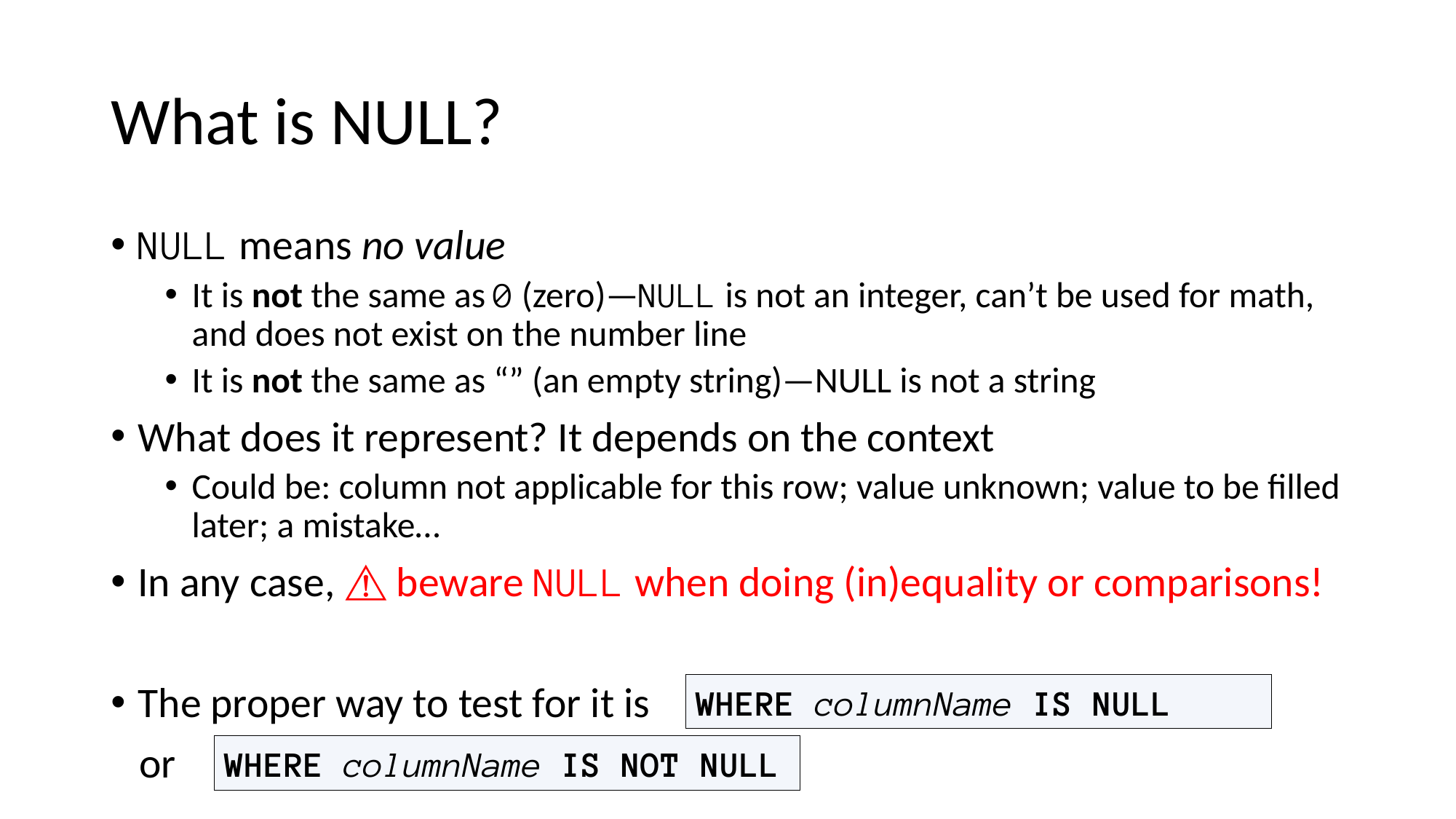

# What is NULL?
NULL means no value
It is not the same as 0 (zero)—NULL is not an integer, can’t be used for math, and does not exist on the number line
It is not the same as “” (an empty string)—NULL is not a string
What does it represent? It depends on the context
Could be: column not applicable for this row; value unknown; value to be filled later; a mistake…
In any case, ⚠ beware NULL when doing (in)equality or comparisons!

The proper way to test for it is
   or

WHERE columnName IS NULL
WHERE columnName IS NOT NULL